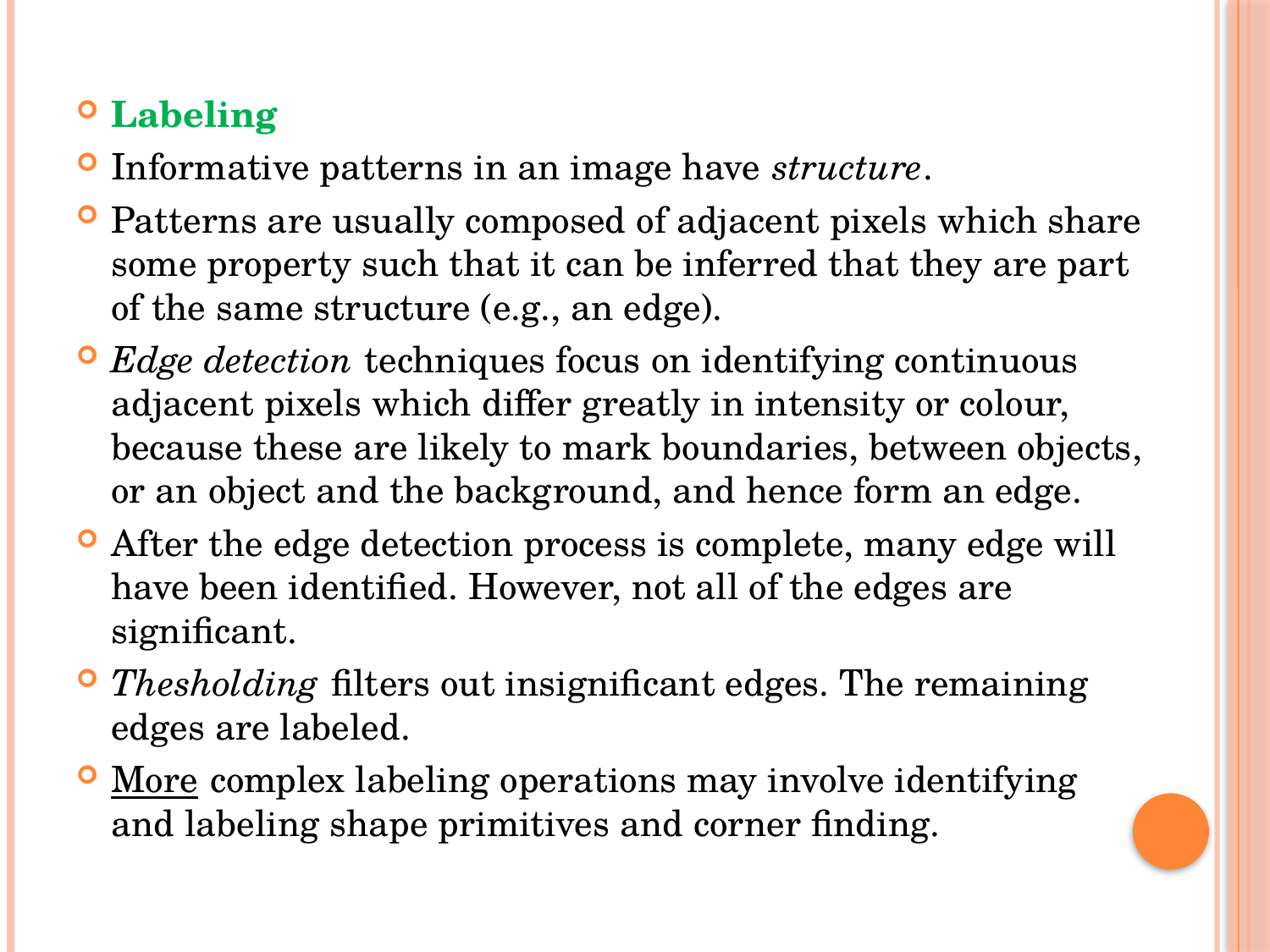

Labeling
Informative patterns in an image have structure.
Patterns are usually composed of adjacent pixels which share some property such that it can be inferred that they are part of the same structure (e.g., an edge).
Edge detection techniques focus on identifying continuous adjacent pixels which differ greatly in intensity or colour, because these are likely to mark boundaries, between objects, or an object and the background, and hence form an edge.
After the edge detection process is complete, many edge will have been identified. However, not all of the edges are significant.
Thesholding filters out insignificant edges. The remaining edges are labeled.
More complex labeling operations may involve identifying and labeling shape primitives and corner finding.